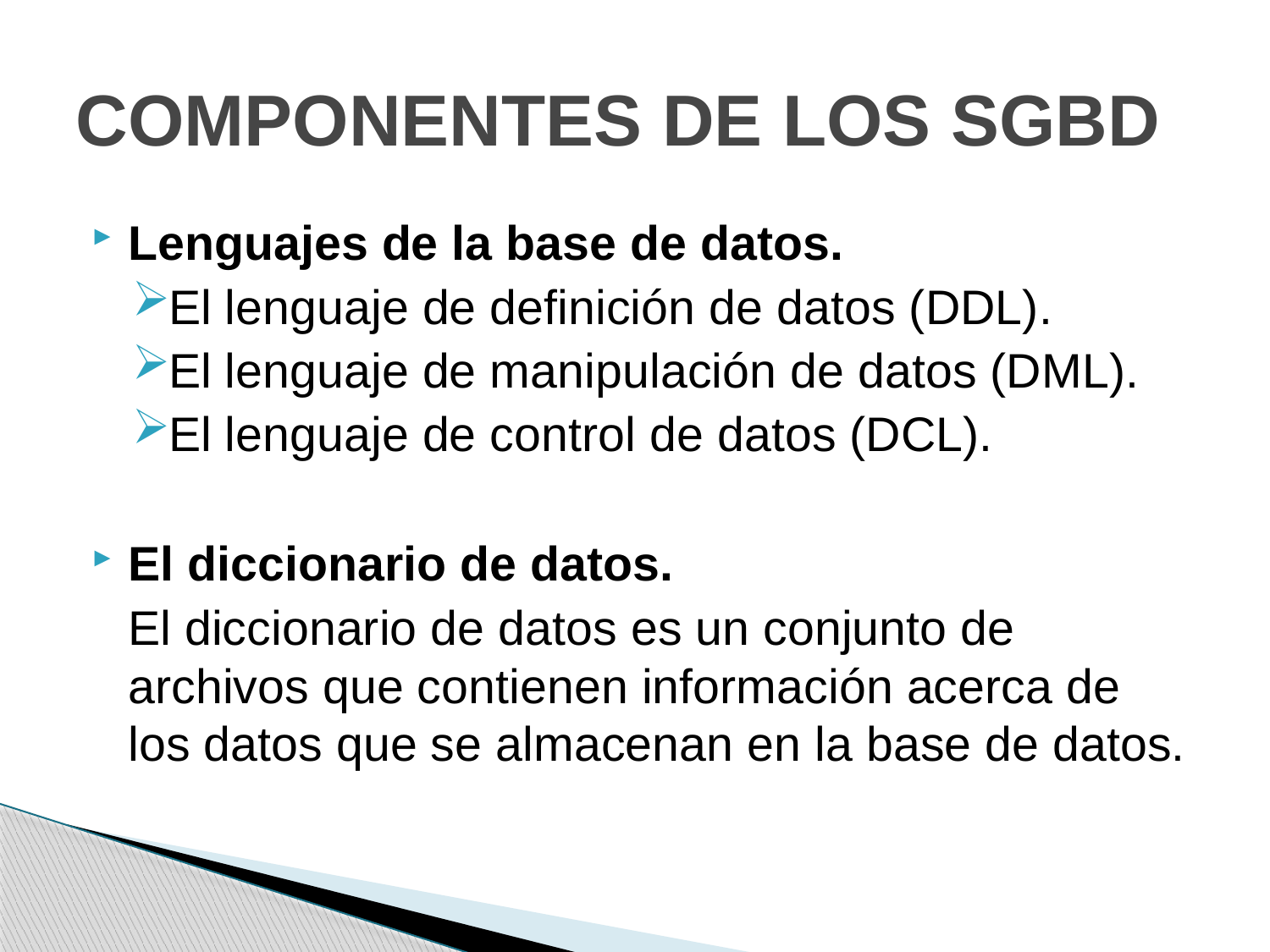

# COMPONENTES DE LOS SGBD
Lenguajes de la base de datos.
El lenguaje de definición de datos (DDL).
El lenguaje de manipulación de datos (DML).
El lenguaje de control de datos (DCL).

El diccionario de datos.
El diccionario de datos es un conjunto de archivos que contienen información acerca de los datos que se almacenan en la base de datos.